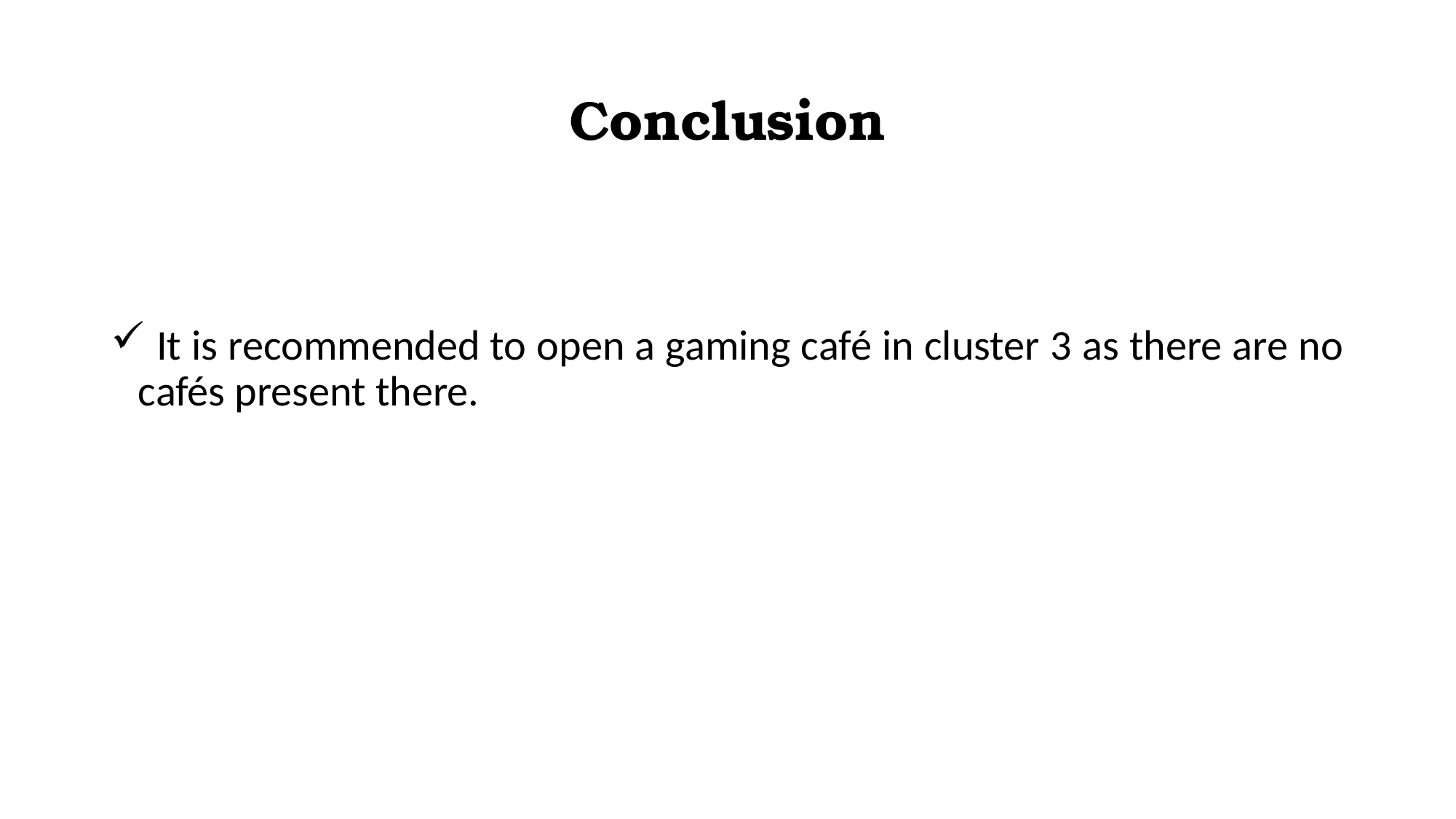

# Conclusion
 It is recommended to open a gaming café in cluster 3 as there are no cafés present there.